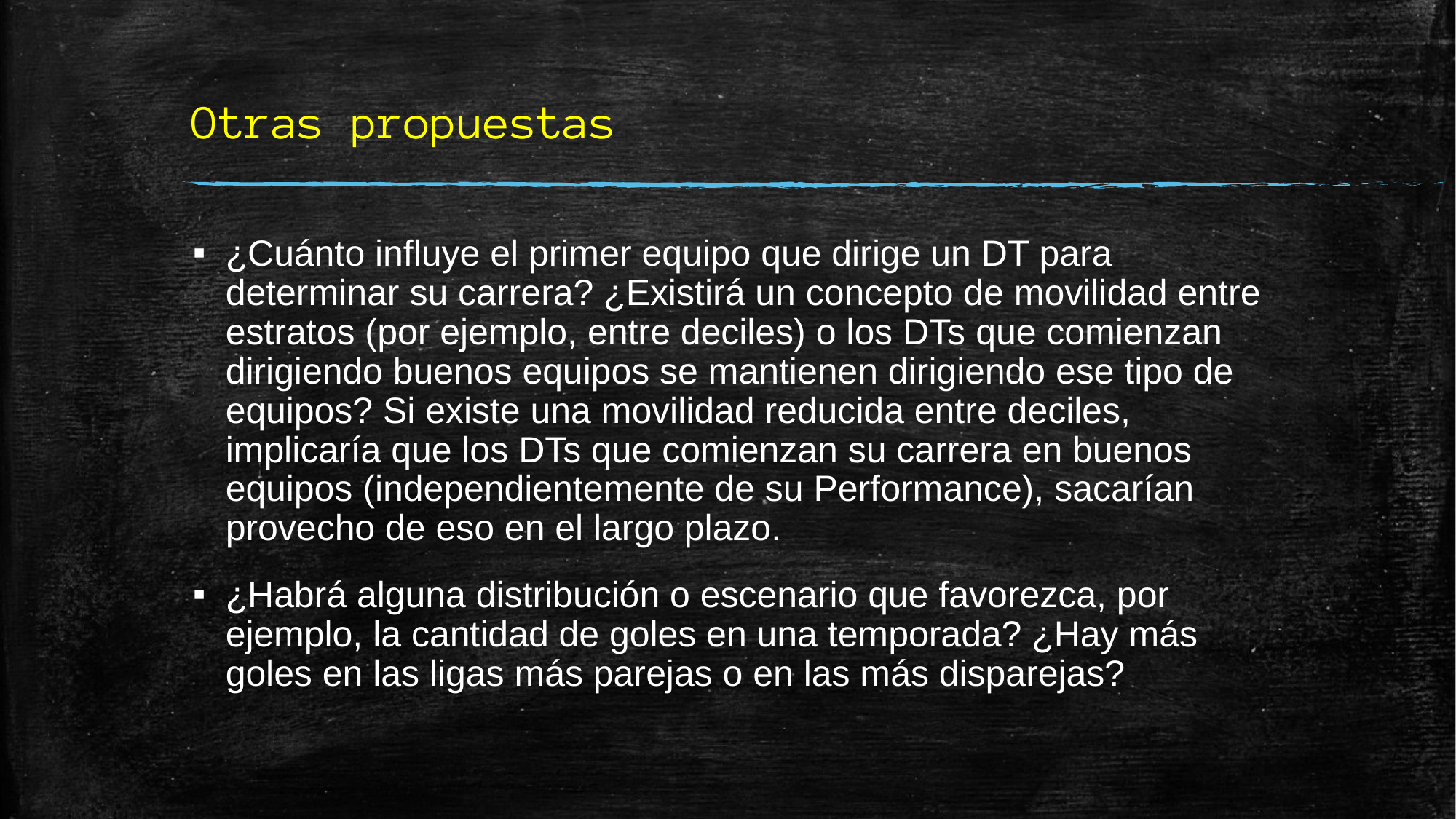

# Otras propuestas
¿Cuánto influye el primer equipo que dirige un DT para determinar su carrera? ¿Existirá un concepto de movilidad entre estratos (por ejemplo, entre deciles) o los DTs que comienzan dirigiendo buenos equipos se mantienen dirigiendo ese tipo de equipos? Si existe una movilidad reducida entre deciles, implicaría que los DTs que comienzan su carrera en buenos equipos (independientemente de su Performance), sacarían provecho de eso en el largo plazo.
¿Habrá alguna distribución o escenario que favorezca, por ejemplo, la cantidad de goles en una temporada? ¿Hay más goles en las ligas más parejas o en las más disparejas?